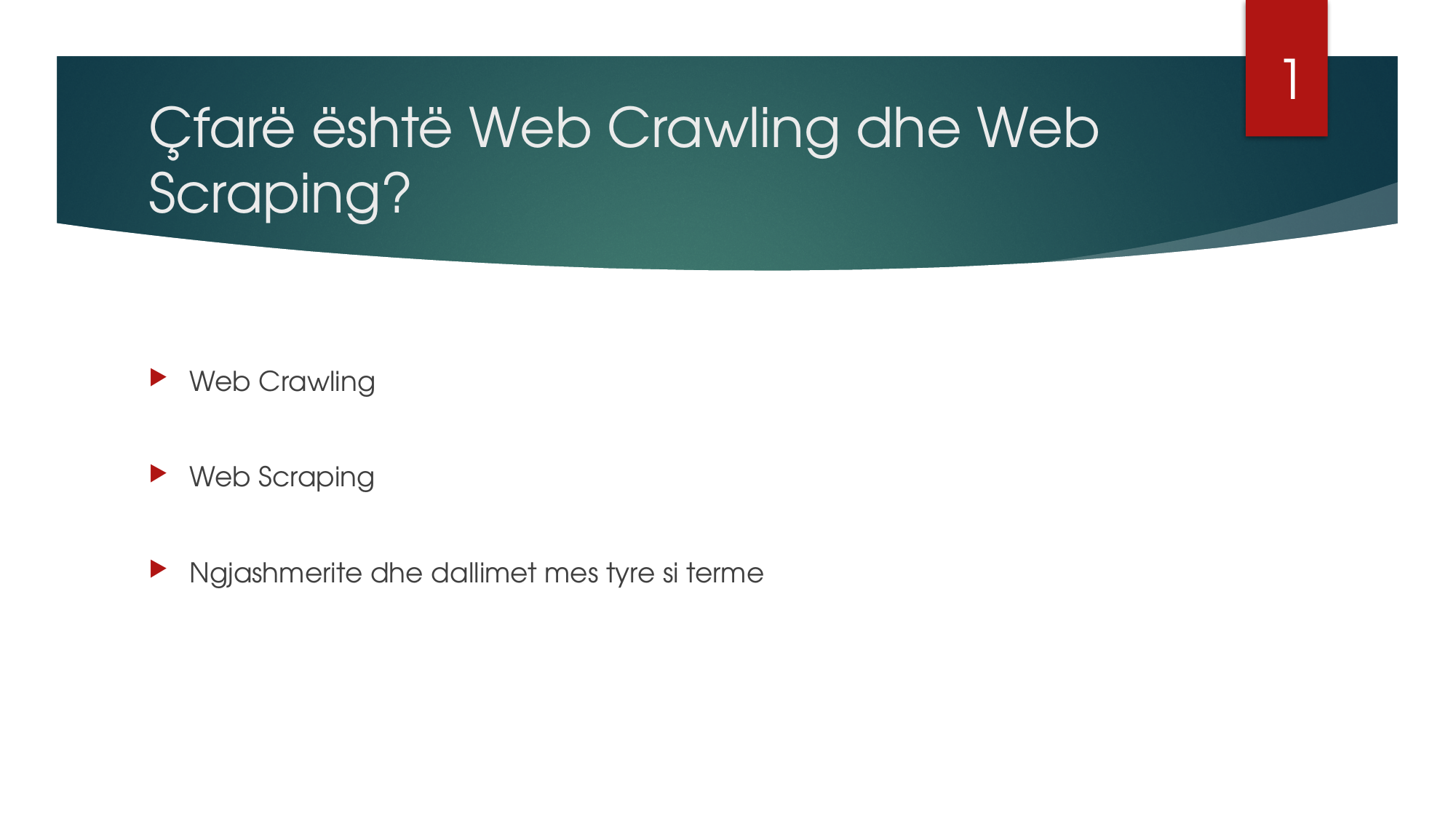

1
# Çfarë është Web Crawling dhe Web Scraping?
Web Crawling

Web Scraping

Ngjashmerite dhe dallimet mes tyre si terme